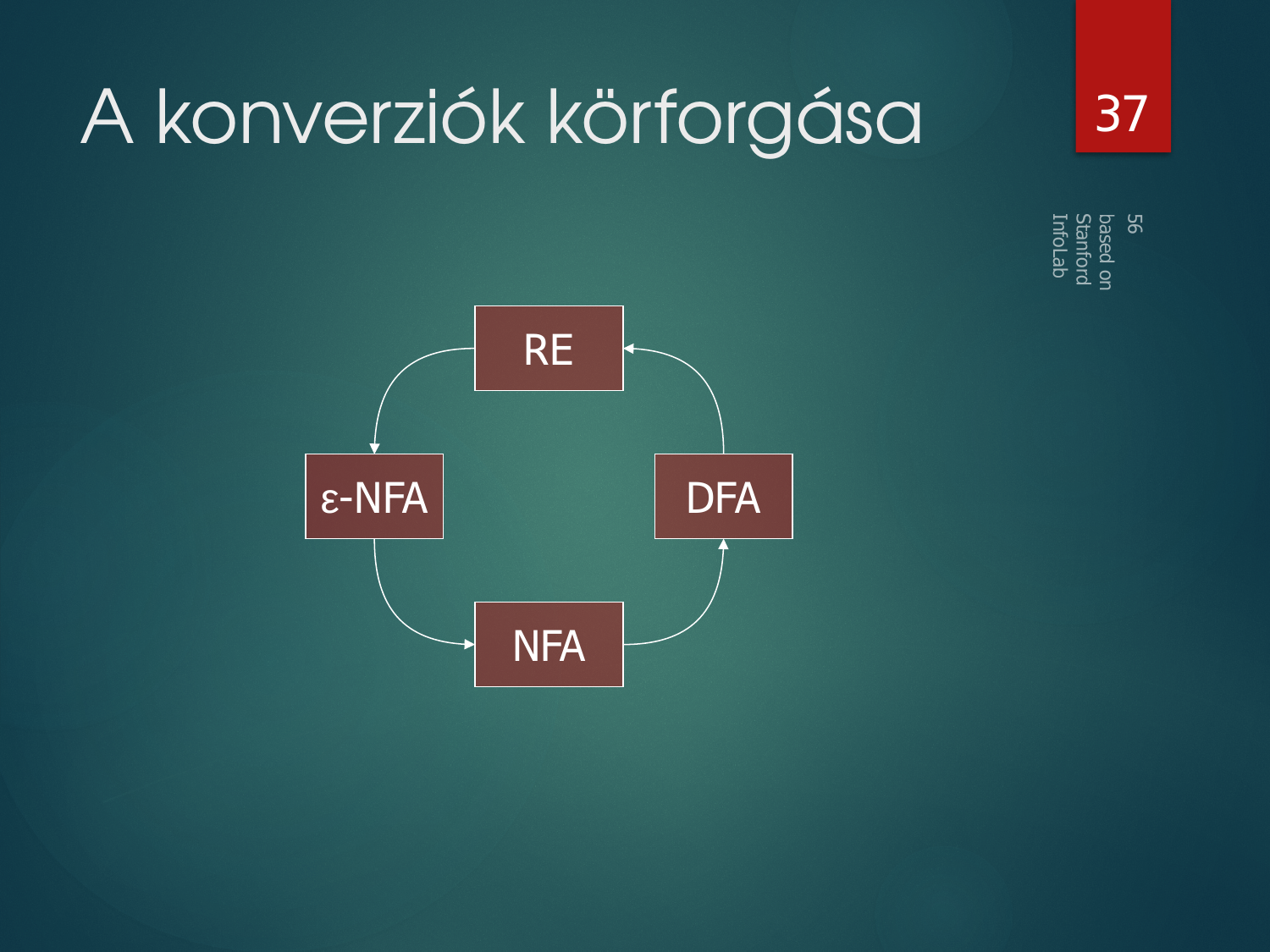

37
# A konverziók körforgása
based on Stanford InfoLab
RE
56
ε-NFA
DFA
NFA